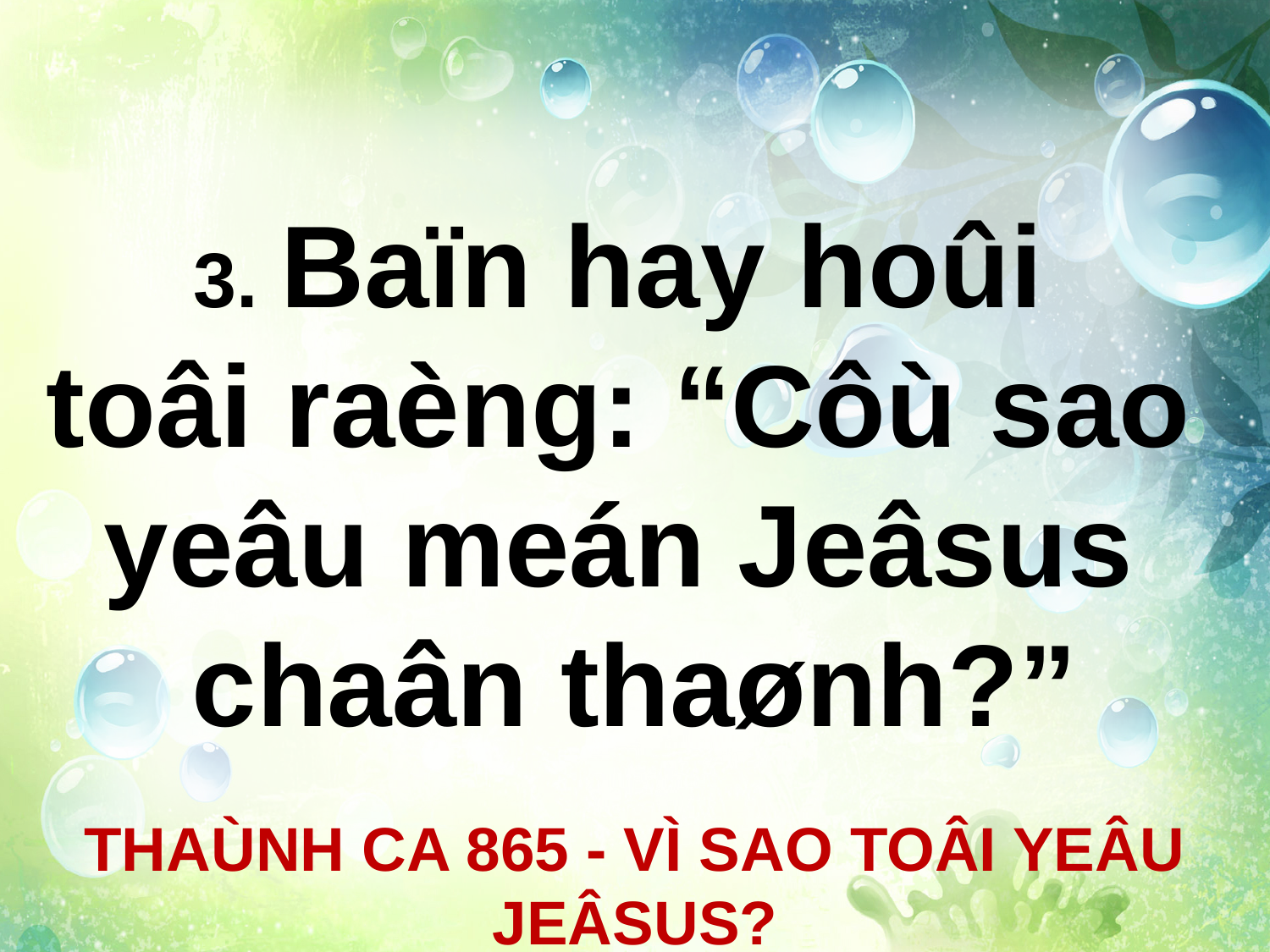

3. Baïn hay hoûi
toâi raèng: “Côù sao
yeâu meán Jeâsus
chaân thaønh?”
THAÙNH CA 865 - VÌ SAO TOÂI YEÂU JEÂSUS?